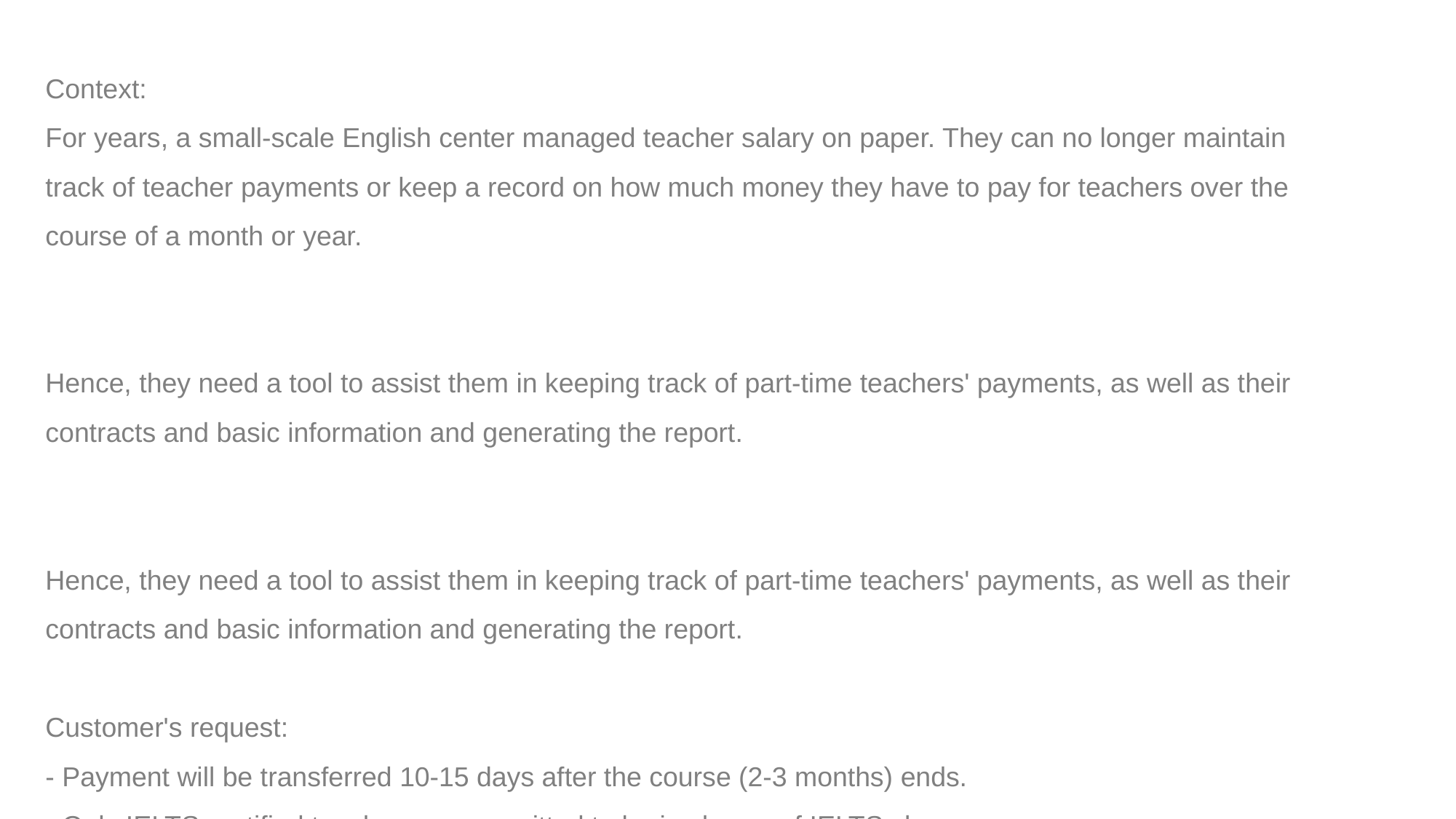

Context:
For years, a small-scale English center managed teacher salary on paper. They can no longer maintain track of teacher payments or keep a record on how much money they have to pay for teachers over the course of a month or year.

Hence, they need a tool to assist them in keeping track of part-time teachers' payments, as well as their contracts and basic information and generating the report.

Hence, they need a tool to assist them in keeping track of part-time teachers' payments, as well as their contracts and basic information and generating the report.

Customer's request:
- Payment will be transferred 10-15 days after the course (2-3 months) ends.
- Only IELTS-certified teachers are permitted to be in charge of IELTS classes.
- There are two sorts of contracts for Vietnamese teachers: one for children, young learner, and adult classes, and another for IELTS classes, resulting in different pay rates.